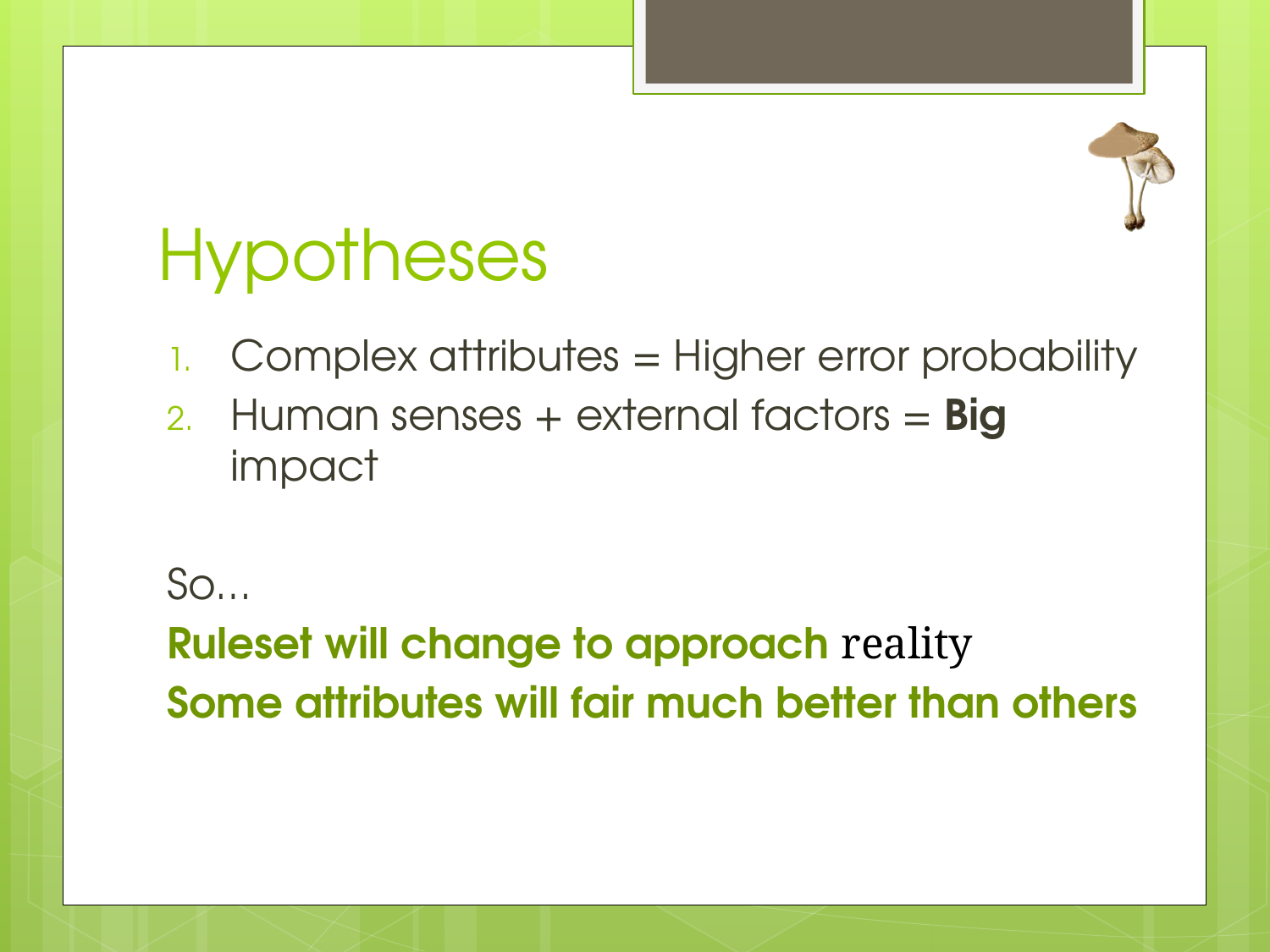

# Hypotheses
Complex attributes = Higher error probability
Human senses + external factors = Big impact

So…
Ruleset will change to approach reality
Some attributes will fair much better than others